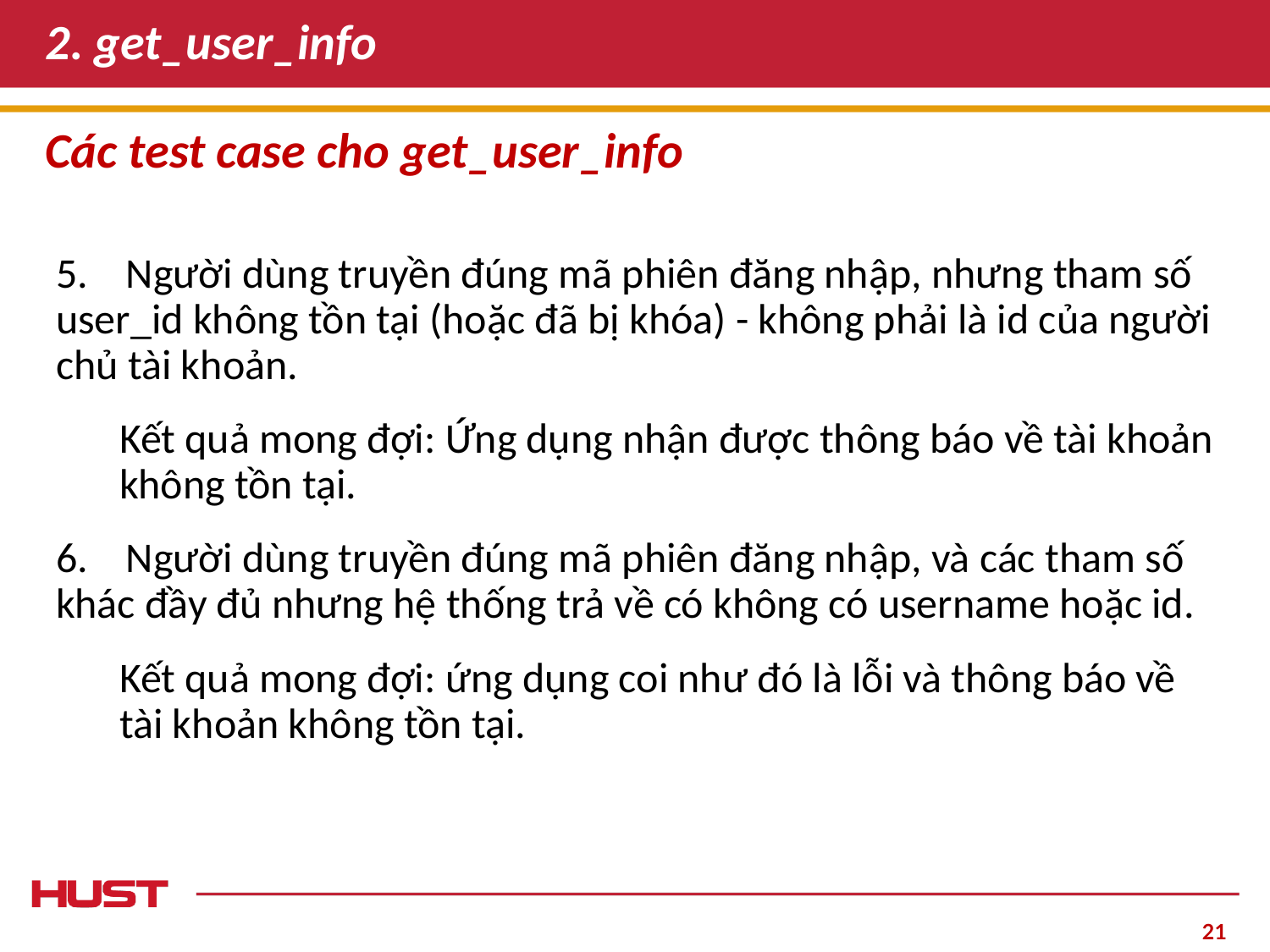

# 2. get_user_info
Các test case cho get_user_info

5.    Người dùng truyền đúng mã phiên đăng nhập, nhưng tham số user_id không tồn tại (hoặc đã bị khóa) - không phải là id của người chủ tài khoản.
Kết quả mong đợi: Ứng dụng nhận được thông báo về tài khoản không tồn tại.
6.    Người dùng truyền đúng mã phiên đăng nhập, và các tham số khác đầy đủ nhưng hệ thống trả về có không có username hoặc id.
Kết quả mong đợi: ứng dụng coi như đó là lỗi và thông báo về tài khoản không tồn tại.
21